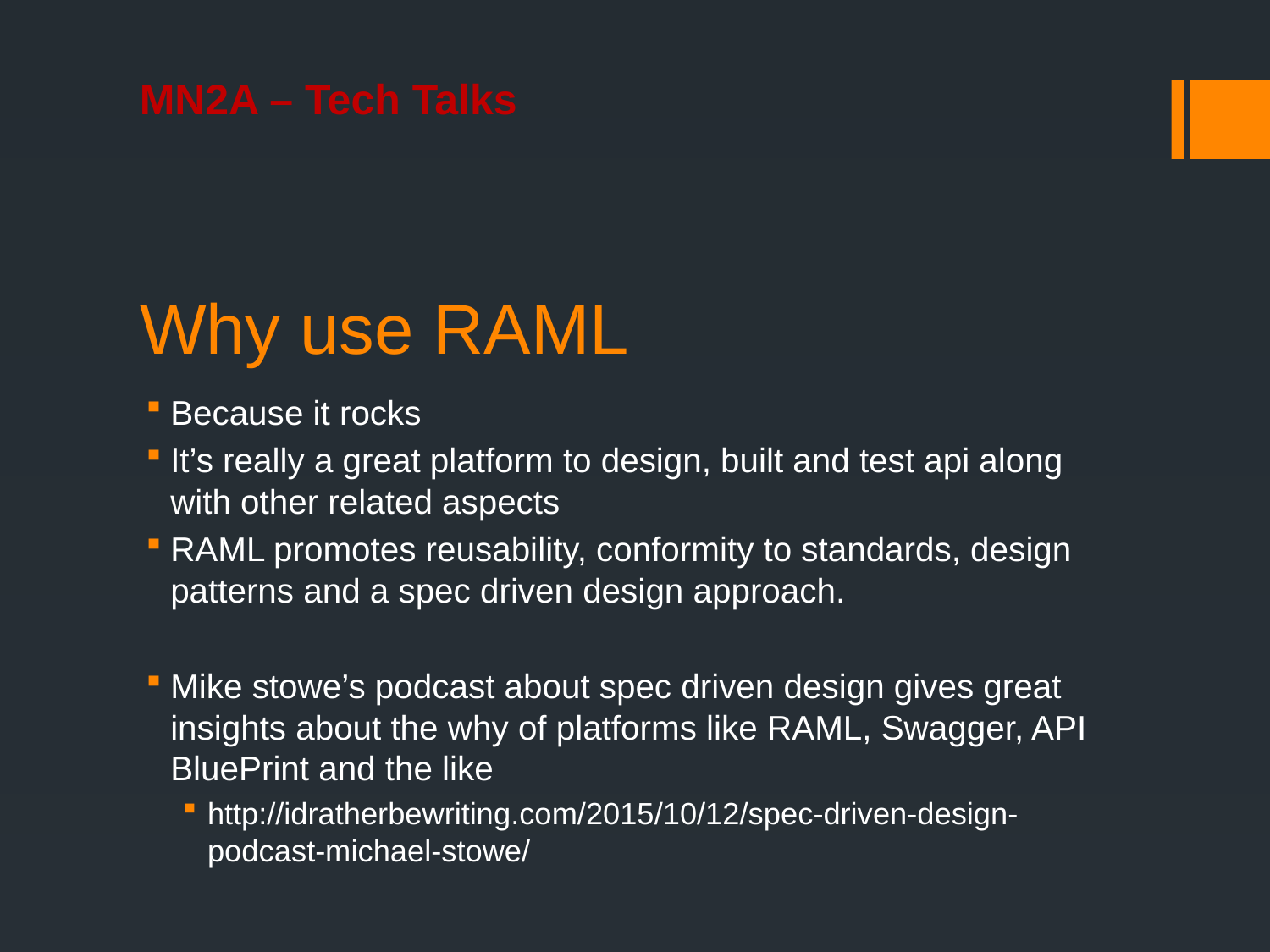

# Why use RAML
Because it rocks
It’s really a great platform to design, built and test api along with other related aspects
RAML promotes reusability, conformity to standards, design patterns and a spec driven design approach.

Mike stowe’s podcast about spec driven design gives great insights about the why of platforms like RAML, Swagger, API BluePrint and the like
http://idratherbewriting.com/2015/10/12/spec-driven-design-podcast-michael-stowe/